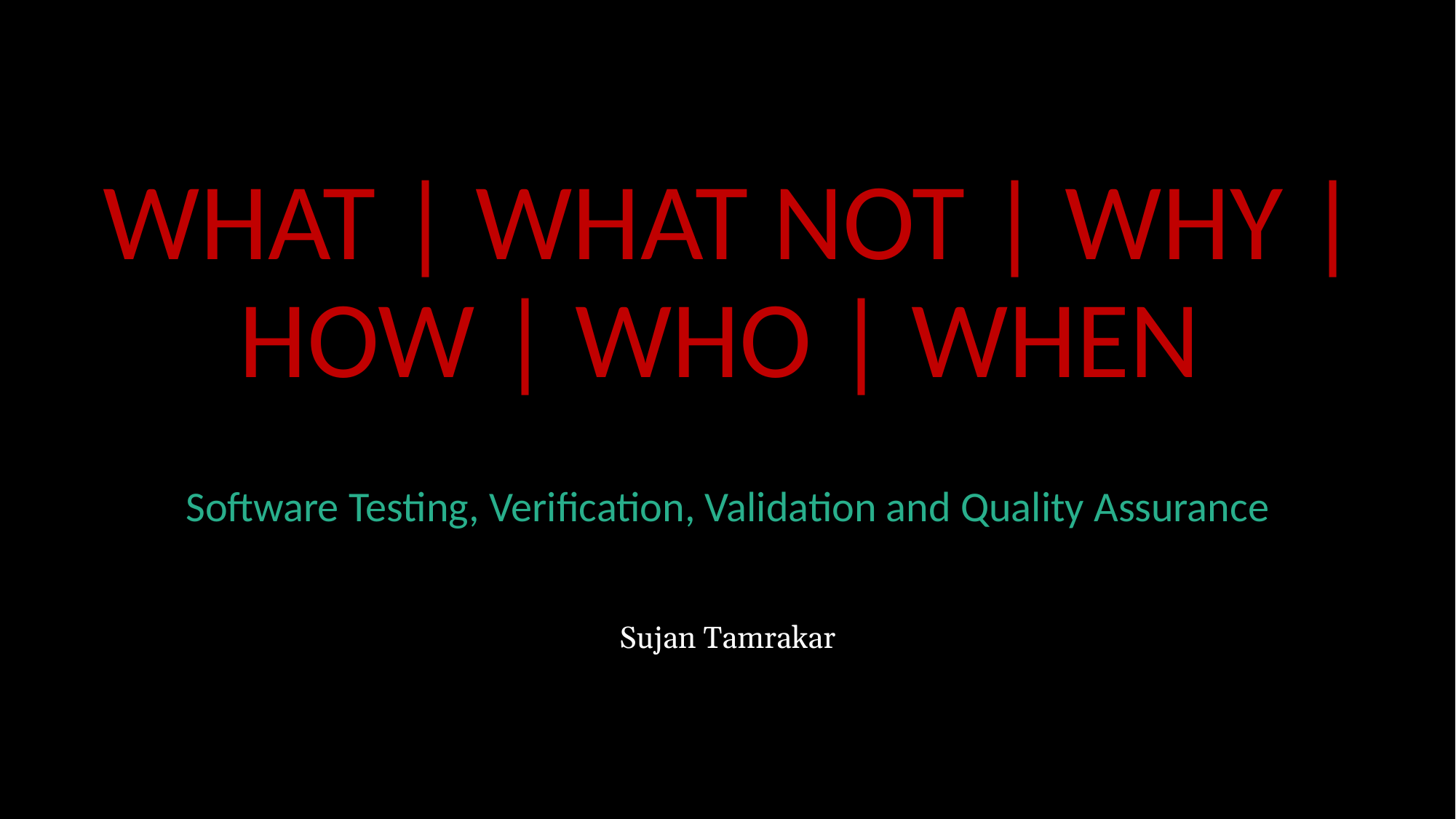

WHAT | WHAT NOT | WHY | HOW | WHO | WHEN
# Software Testing, Verification, Validation and Quality Assurance

Sujan Tamrakar